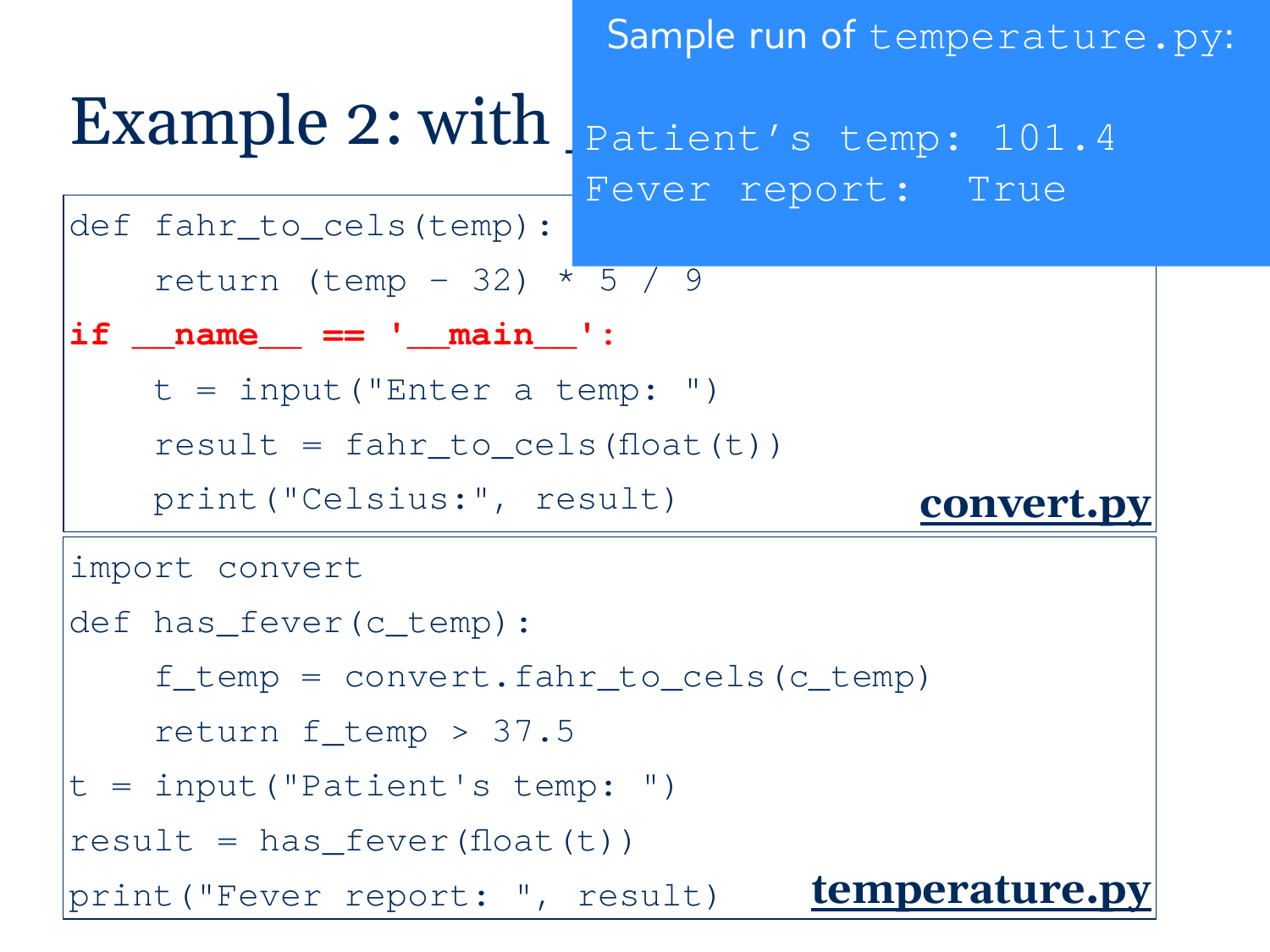

Sample run of temperature.py:

Patient’s temp: 101.4
Fever report:  True

# Example 2: with __main__
def fahr_to_cels(temp):
    return (temp - 32) * 5 / 9
if __name__ == '__main__':
    t = input("Enter a temp: ")
    result = fahr_to_cels(float(t))
    print("Celsius:", result)
convert.py
import convert
def has_fever(c_temp):
    f_temp = convert.fahr_to_cels(c_temp)
    return f_temp > 37.5
t = input("Patient's temp: ")
result = has_fever(float(t))
print("Fever report: ", result)

temperature.py
12